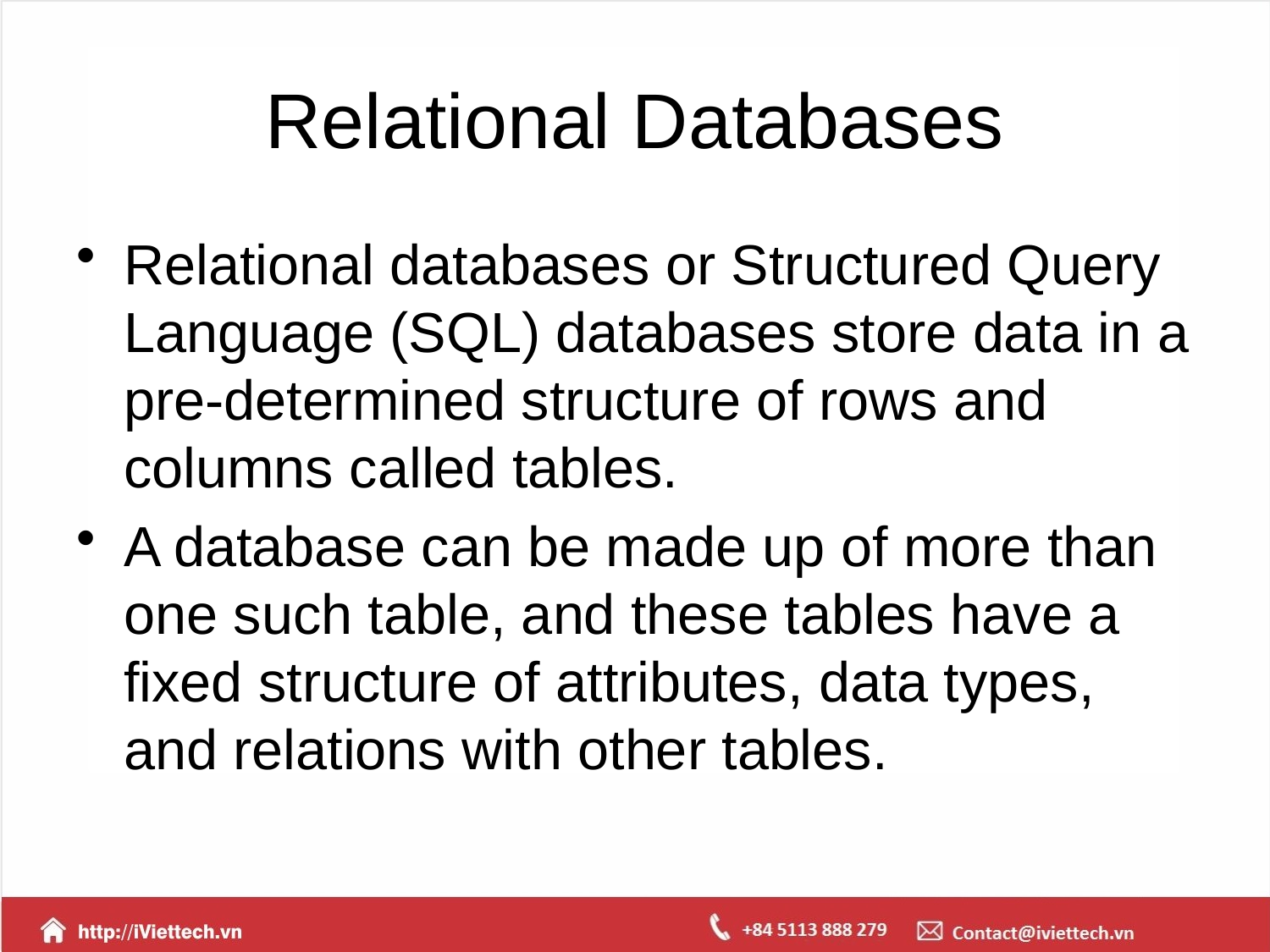

# Relational Databases
Relational databases or Structured Query Language (SQL) databases store data in a pre-determined structure of rows and columns called tables.
A database can be made up of more than one such table, and these tables have a fixed structure of attributes, data types, and relations with other tables.